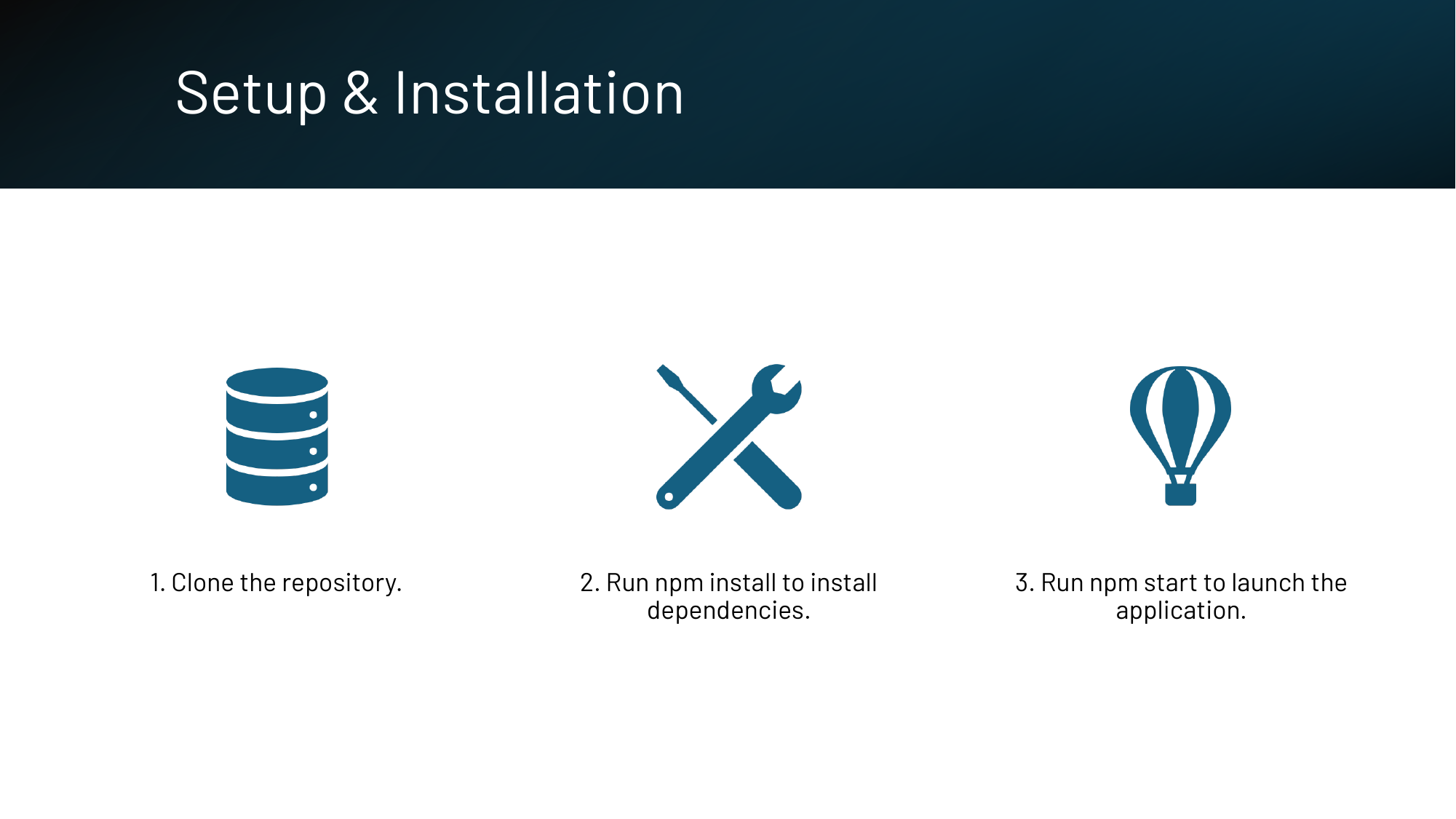

# Setup & Installation
1. Clone the repository.
2. Run npm install to install dependencies.
3. Run npm start to launch the application.